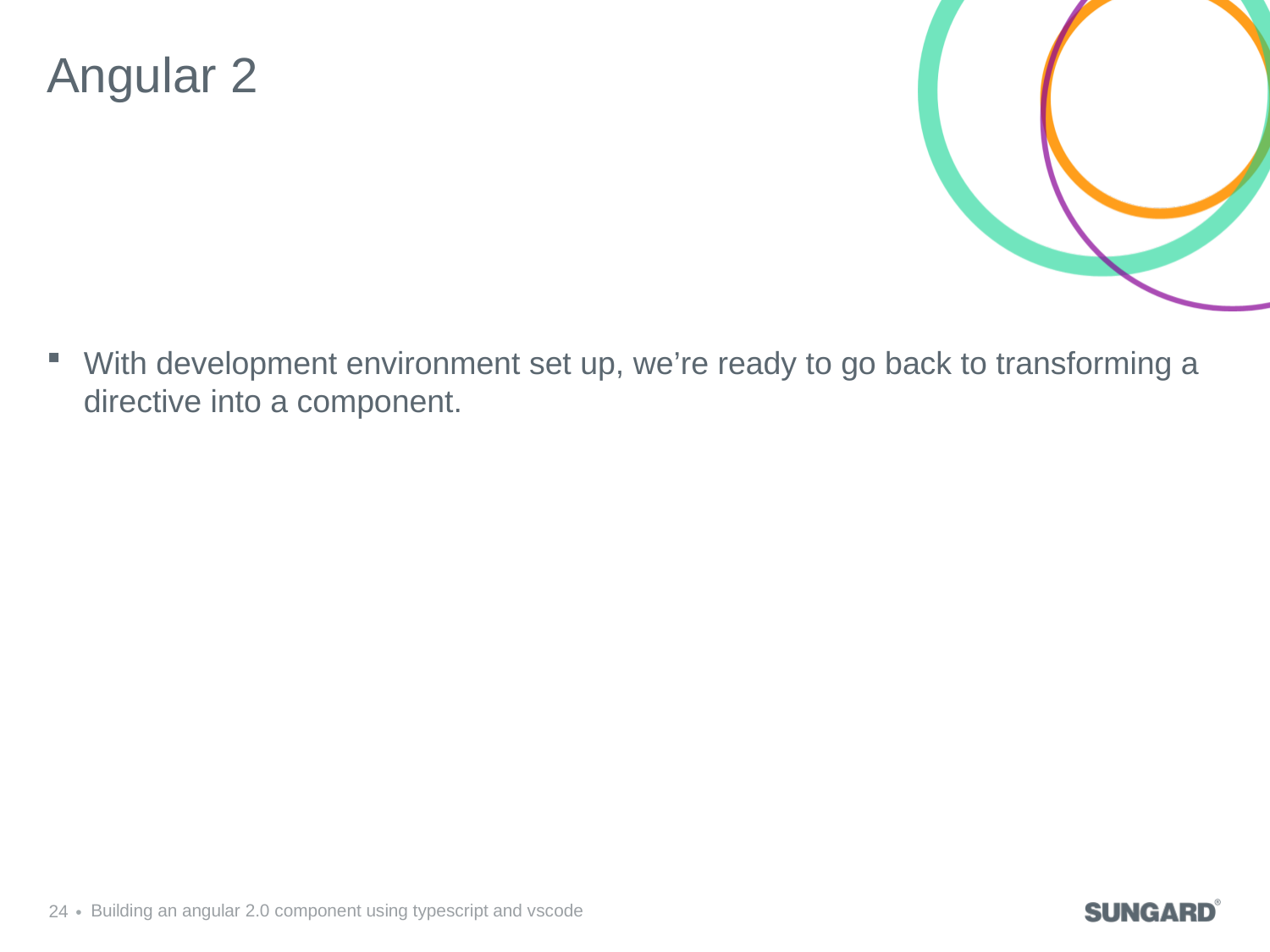

# Angular 2
With development environment set up, we’re ready to go back to transforming a directive into a component.

24
Building an angular 2.0 component using typescript and vscode